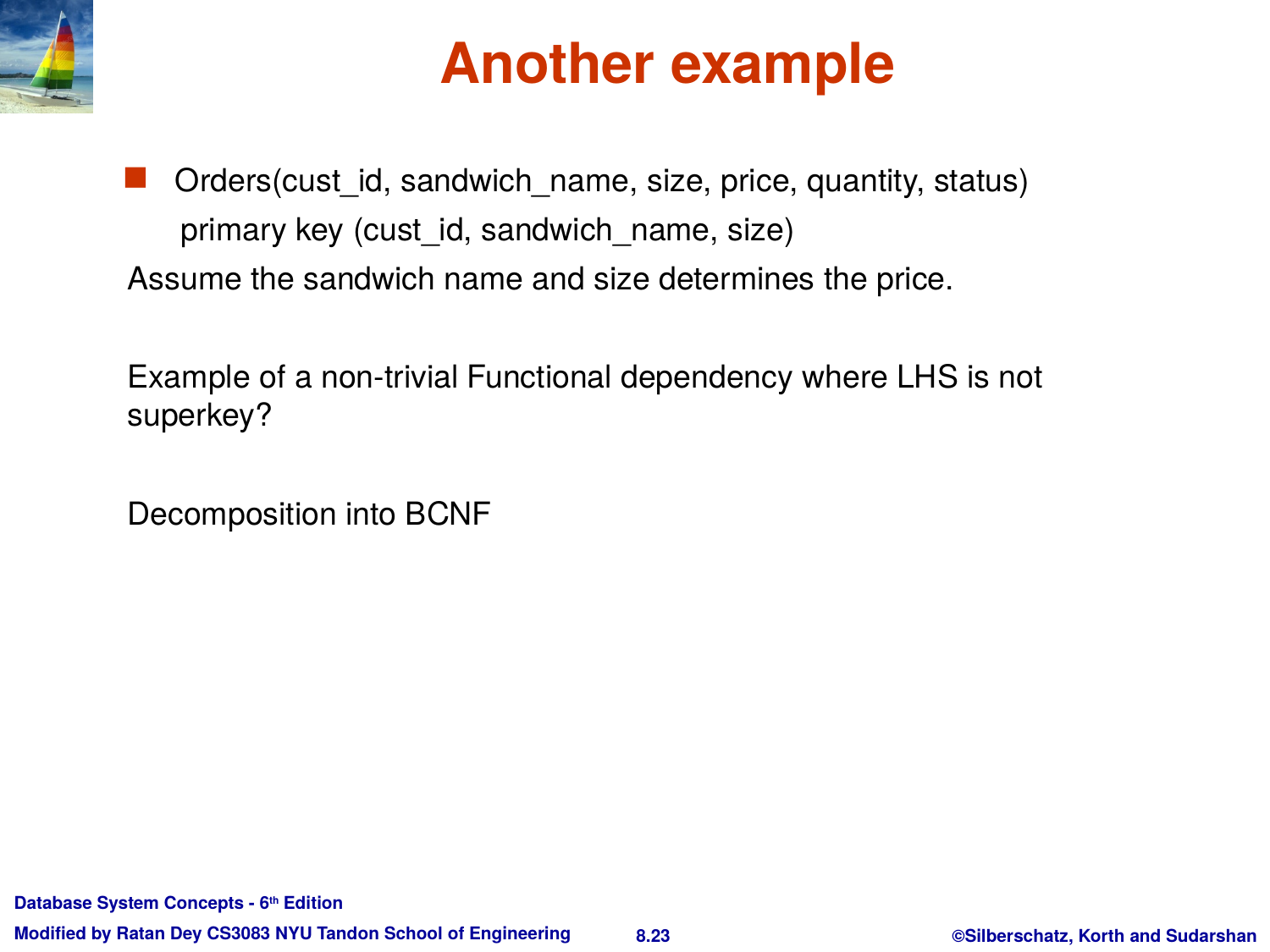

# Another example
Orders(cust_id, sandwich_name, size, price, quantity, status)
      primary key (cust_id, sandwich_name, size)
Assume the sandwich name and size determines the price.

Example of a non-trivial Functional dependency where LHS is not superkey?

Decomposition into BCNF